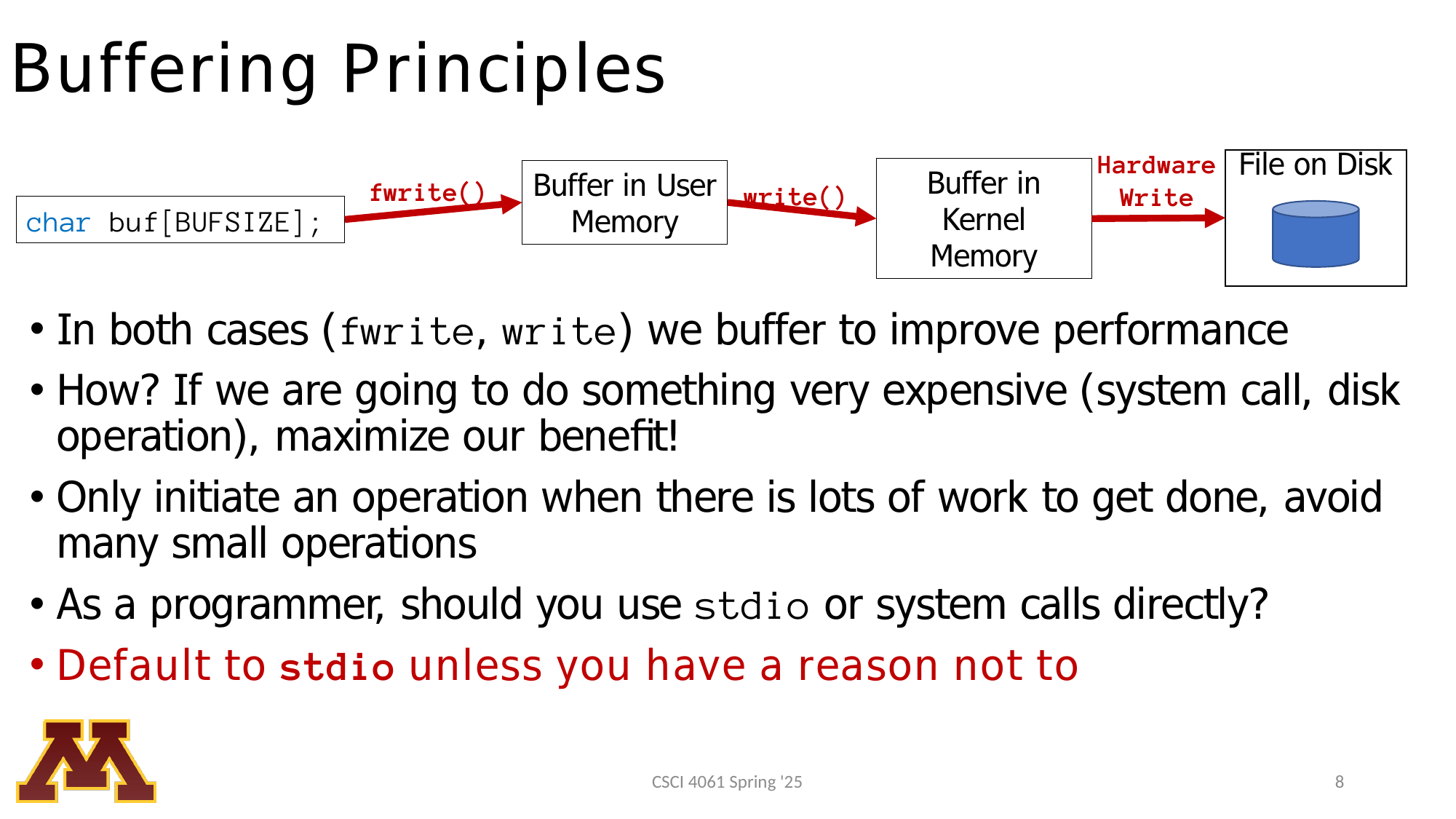

# Buffering Principles
File on Disk
Hardware Write

Buffer in Kernel Memory
Buffer in User
Memory
fwrite()
write()
char buf[BUFSIZE];

In both cases (fwrite, write) we buffer to improve performance
How? If we are going to do something very expensive (system call, disk operation), maximize our benefit!
Only initiate an operation when there is lots of work to get done, avoid many small operations
As a programmer, should you use stdio or system calls directly?
Default to stdio unless you have a reason not to
CSCI 4061 Spring '25
8